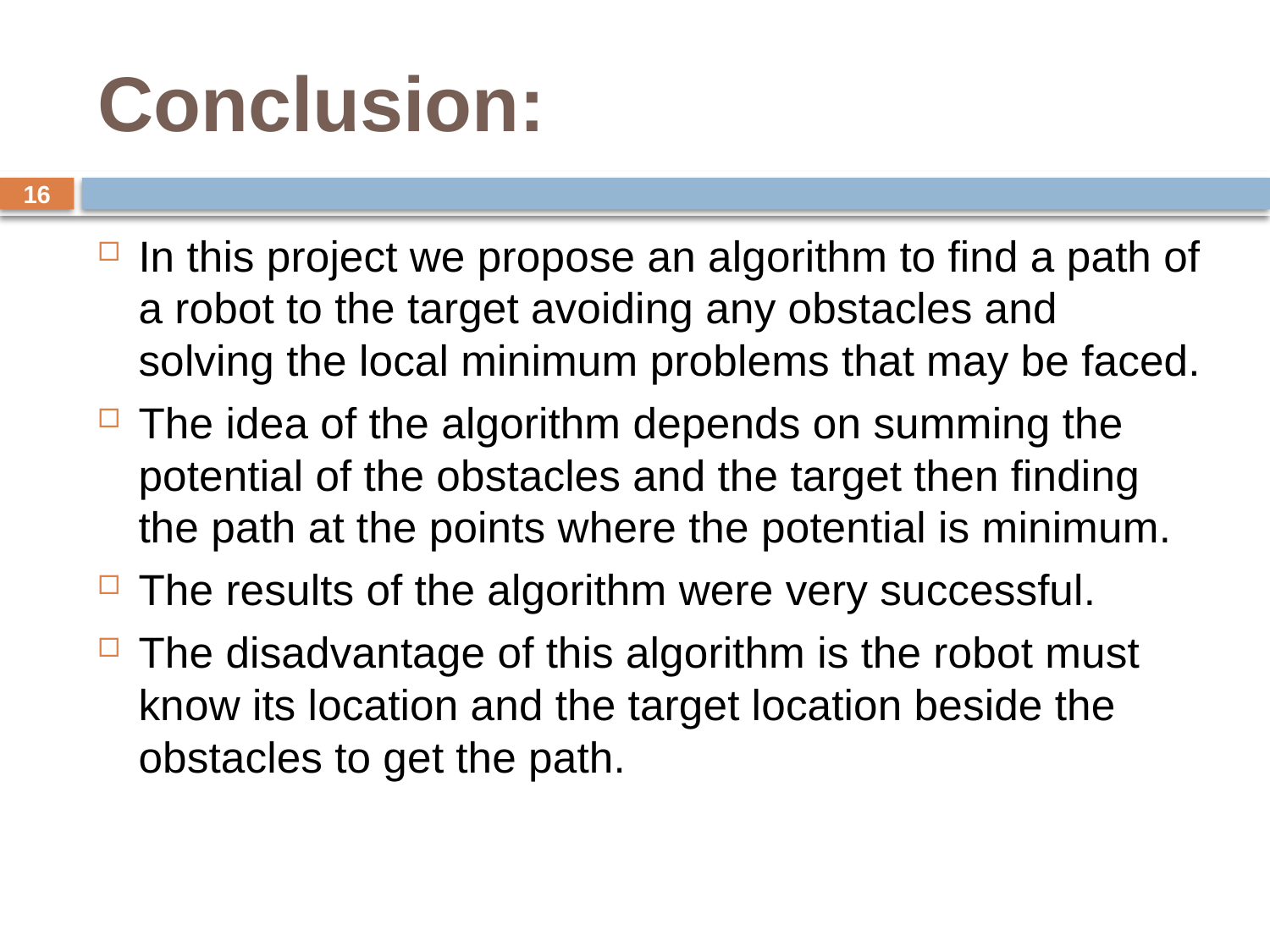

# Conclusion:
16
In this project we propose an algorithm to find a path of a robot to the target avoiding any obstacles and solving the local minimum problems that may be faced.
The idea of the algorithm depends on summing the potential of the obstacles and the target then finding the path at the points where the potential is minimum.
The results of the algorithm were very successful.
The disadvantage of this algorithm is the robot must know its location and the target location beside the obstacles to get the path.